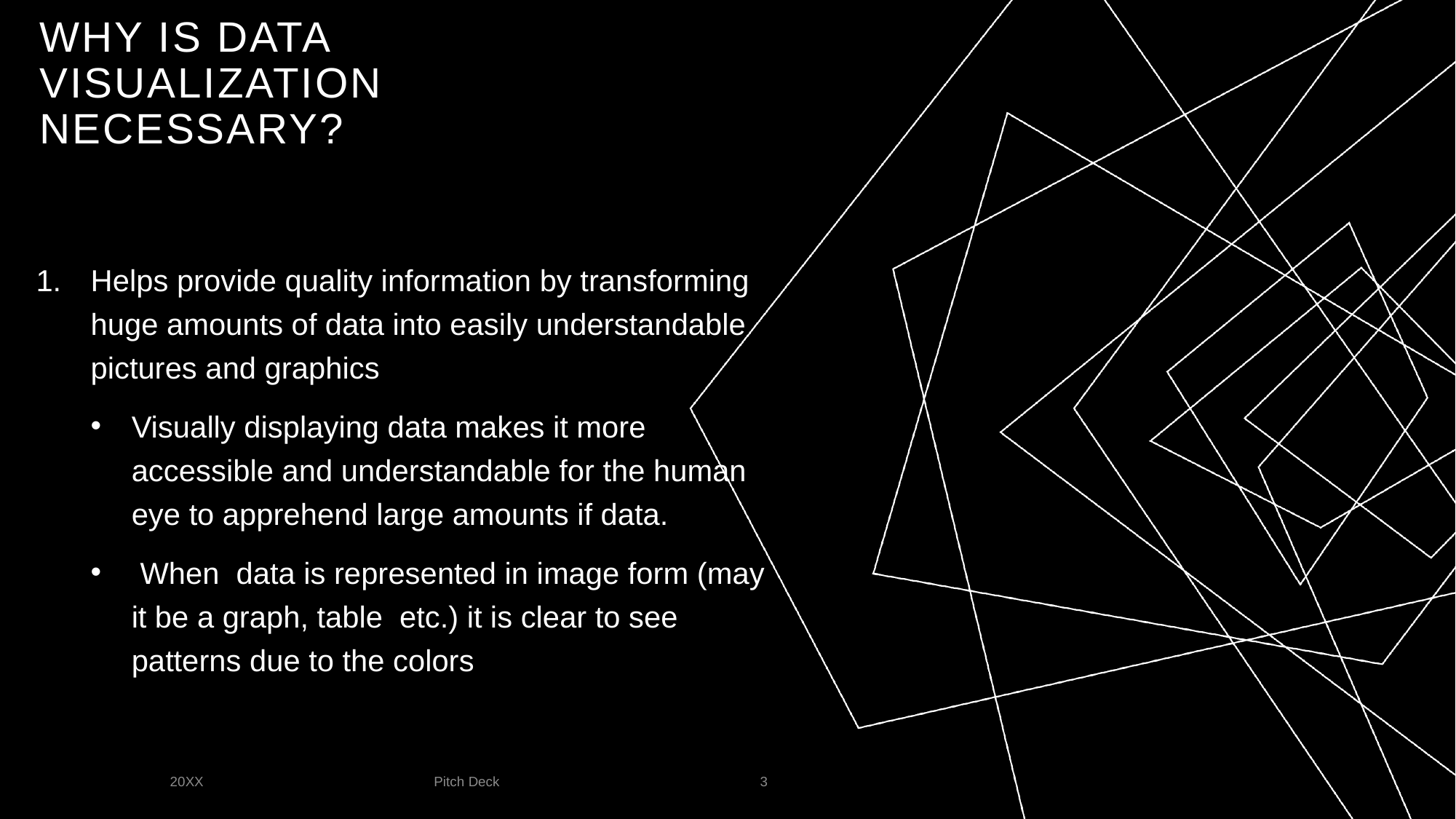

# Why is data Visualization necessary?
Helps provide quality information by transforming huge amounts of data into easily understandable pictures and graphics
Visually displaying data makes it more accessible and understandable for the human eye to apprehend large amounts if data.
 When  data is represented in image form (may it be a graph, table  etc.) it is clear to see patterns due to the colors

Pitch Deck
20XX
3